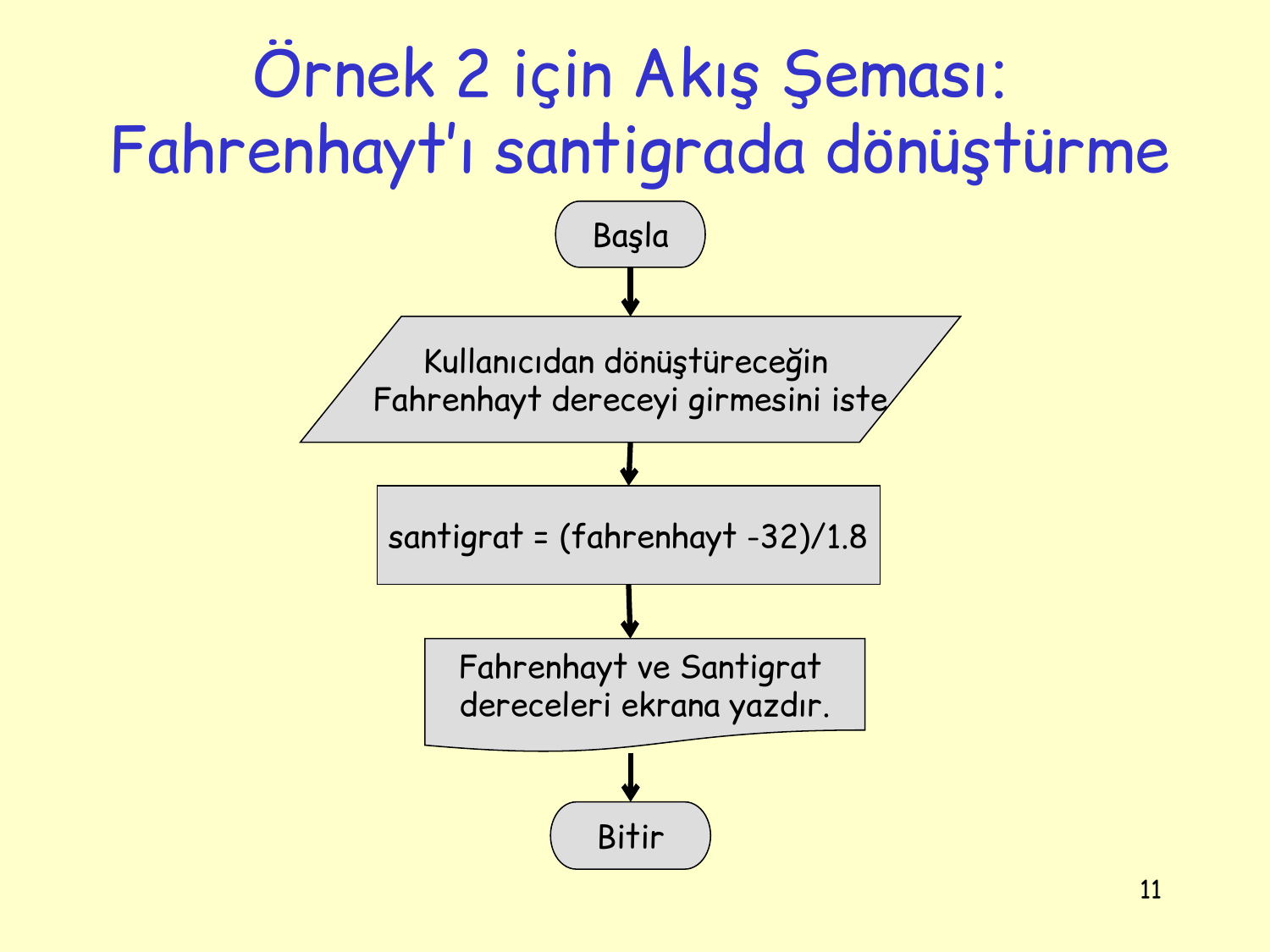

# Örnek 2 için Akış Şeması: Fahrenhayt’ı santigrada dönüştürme
Başla
Kullanıcıdan dönüştüreceğin
Fahrenhayt dereceyi girmesini iste
santigrat = (fahrenhayt -32)/1.8
Fahrenhayt ve Santigrat
dereceleri ekrana yazdır.
Bitir
11